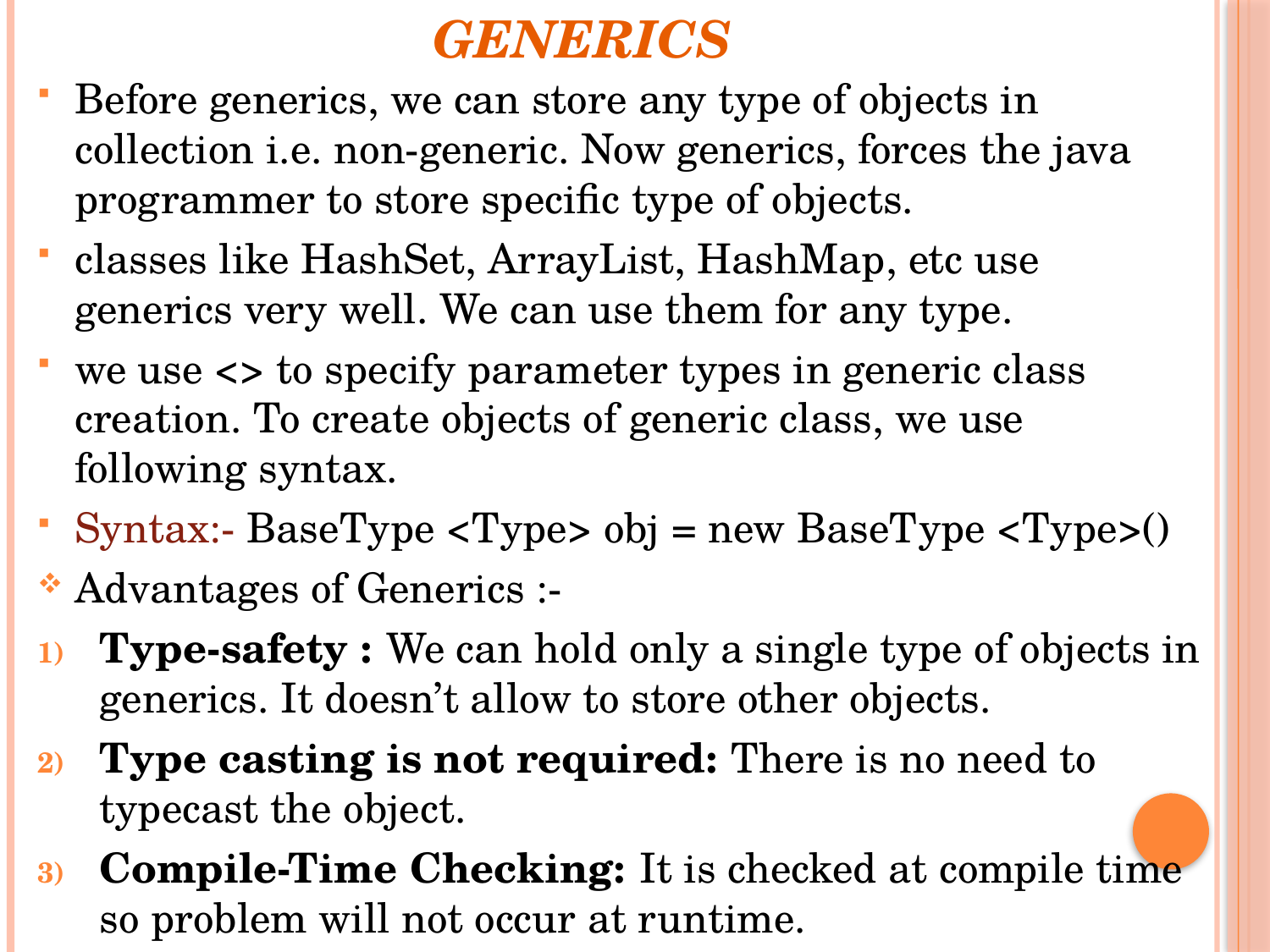

Generics
Before generics, we can store any type of objects in collection i.e. non-generic. Now generics, forces the java programmer to store specific type of objects.
classes like HashSet, ArrayList, HashMap, etc use generics very well. We can use them for any type.
we use <> to specify parameter types in generic class creation. To create objects of generic class, we use following syntax.
Syntax:- BaseType <Type> obj = new BaseType <Type>()
Advantages of Generics :-
Type-safety : We can hold only a single type of objects in generics. It doesn’t allow to store other objects.
Type casting is not required: There is no need to typecast the object.
Compile-Time Checking: It is checked at compile time so problem will not occur at runtime.